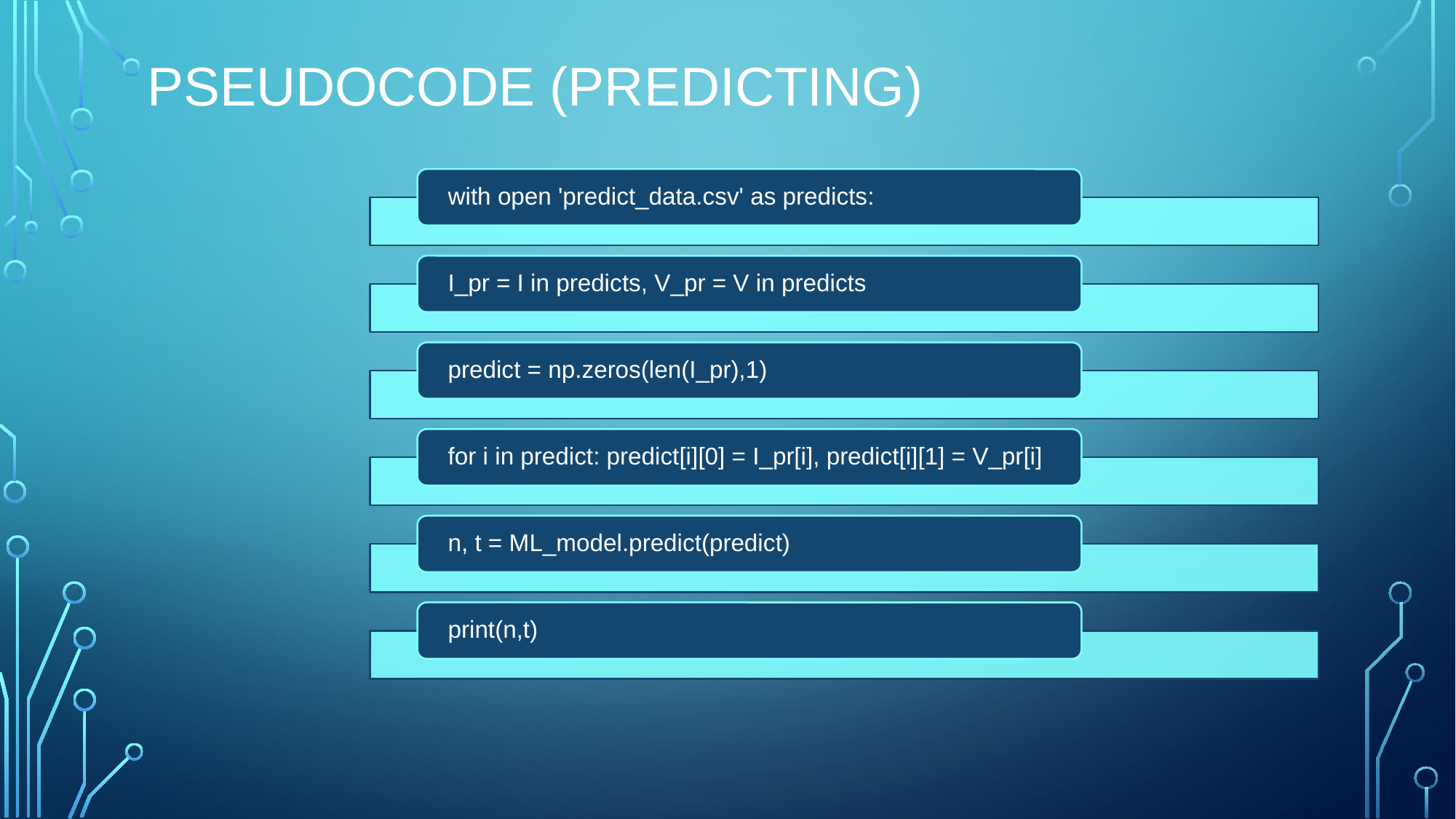

# Pseudocode (predicting)
with open 'predict_data.csv' as predicts:
I_pr = I in predicts, V_pr = V in predicts
predict = np.zeros(len(I_pr),1)
for i in predict: predict[i][0] = I_pr[i], predict[i][1] = V_pr[i]
n, t = ML_model.predict(predict)
print(n,t)